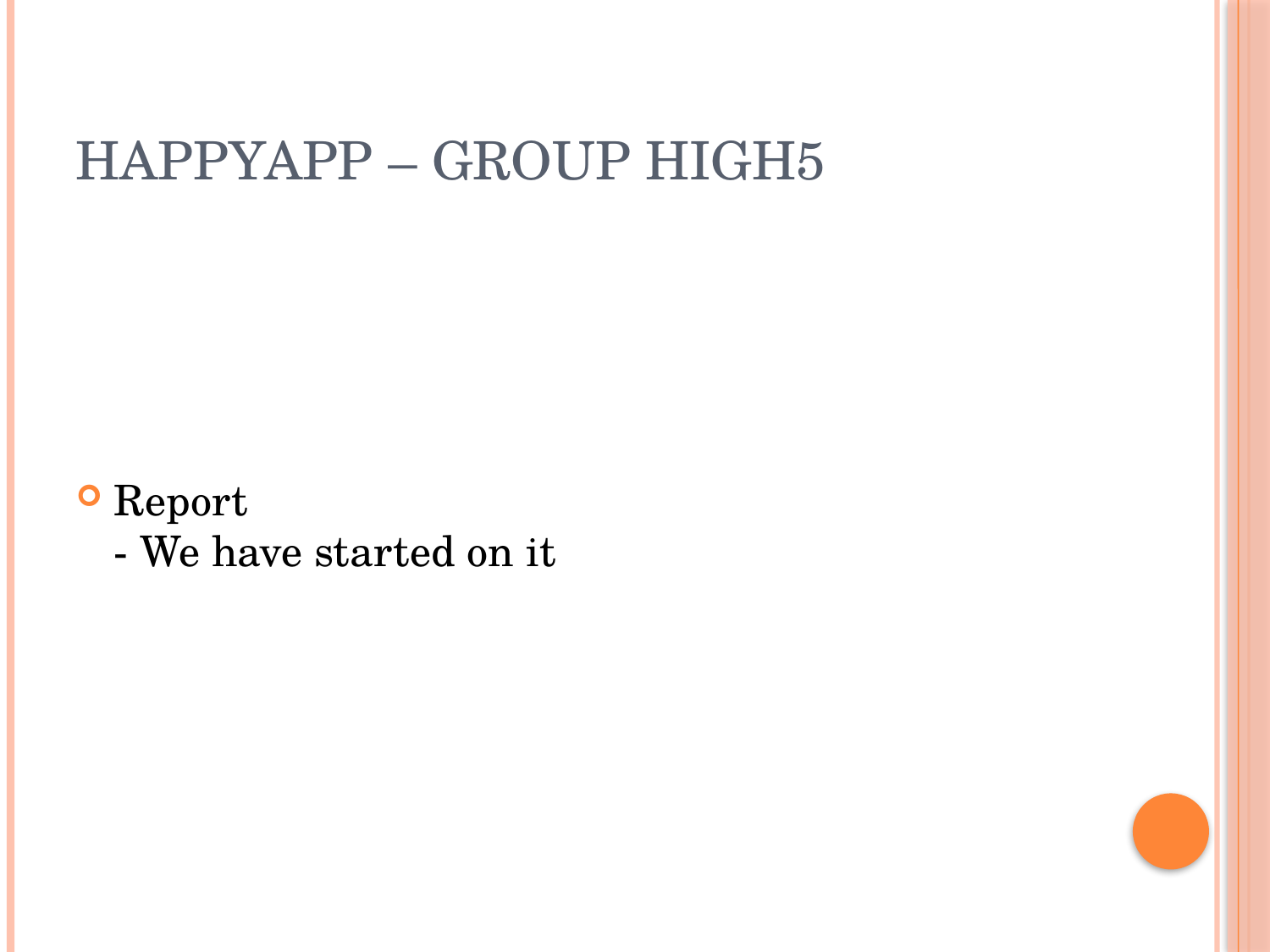

# HappyApp – group high5

Report
- We have started on it